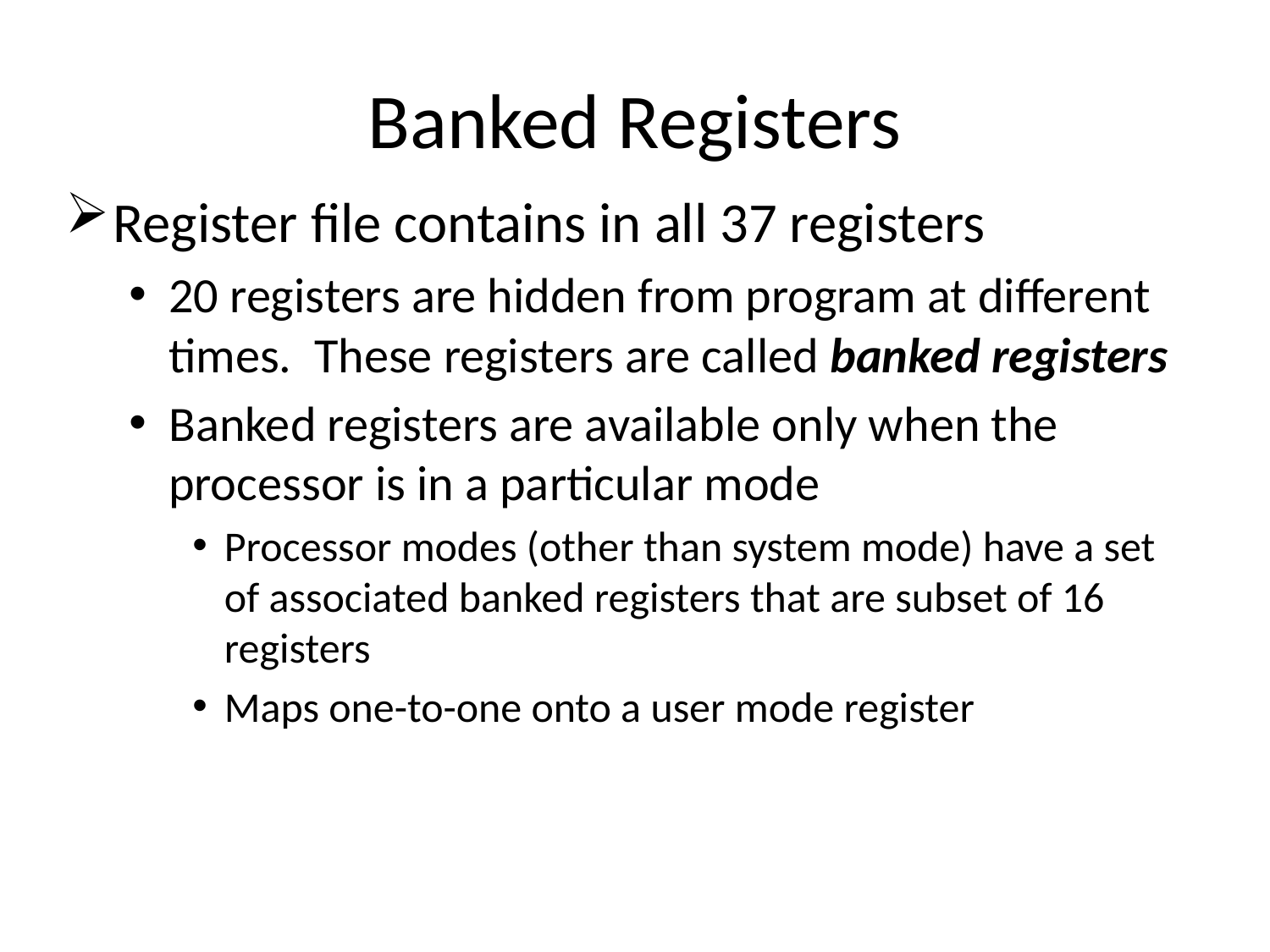

# Banked Registers
Register file contains in all 37 registers
20 registers are hidden from program at different times.  These registers are called banked registers
Banked registers are available only when the processor is in a particular mode
Processor modes (other than system mode) have a set of associated banked registers that are subset of 16 registers
Maps one-to-one onto a user mode register